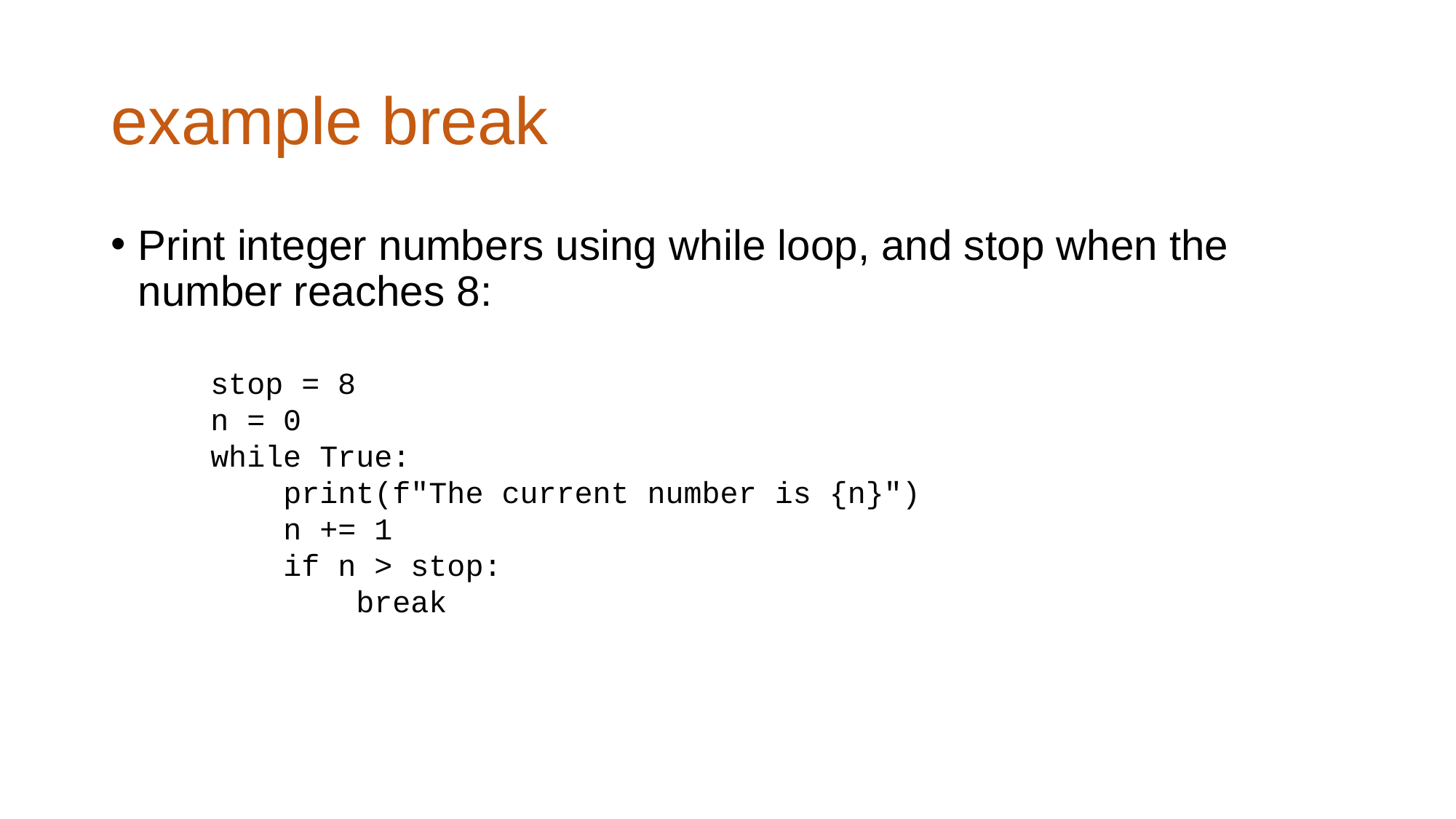

# example break
Print integer numbers using while loop, and stop when the number reaches 8:
stop = 8
n = 0
while True:
    print(f"The current number is {n}")
    n += 1
    if n > stop:
        break